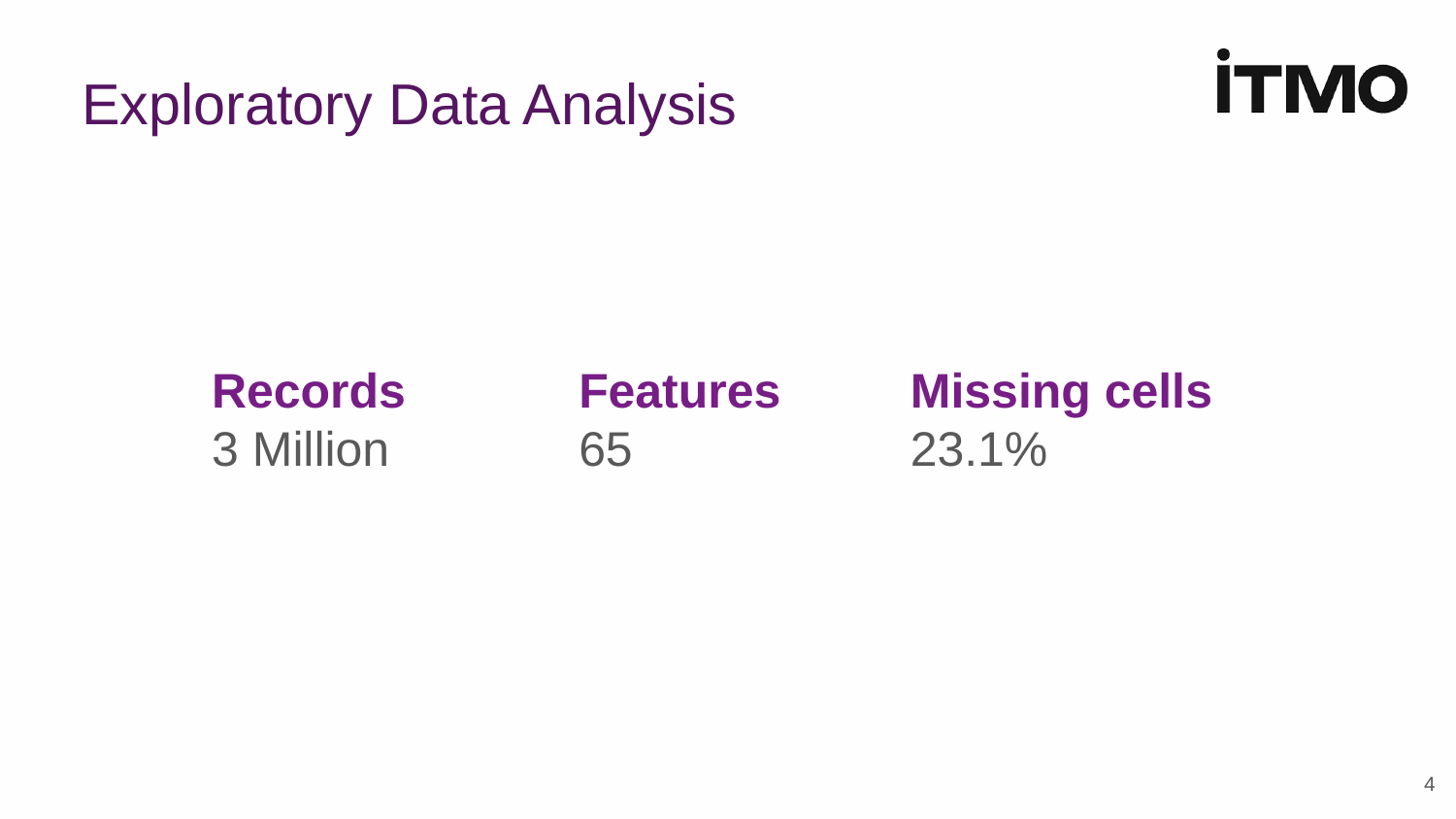

# Exploratory Data Analysis
Records
3 Million
Features
65
Missing cells
23.1%
4